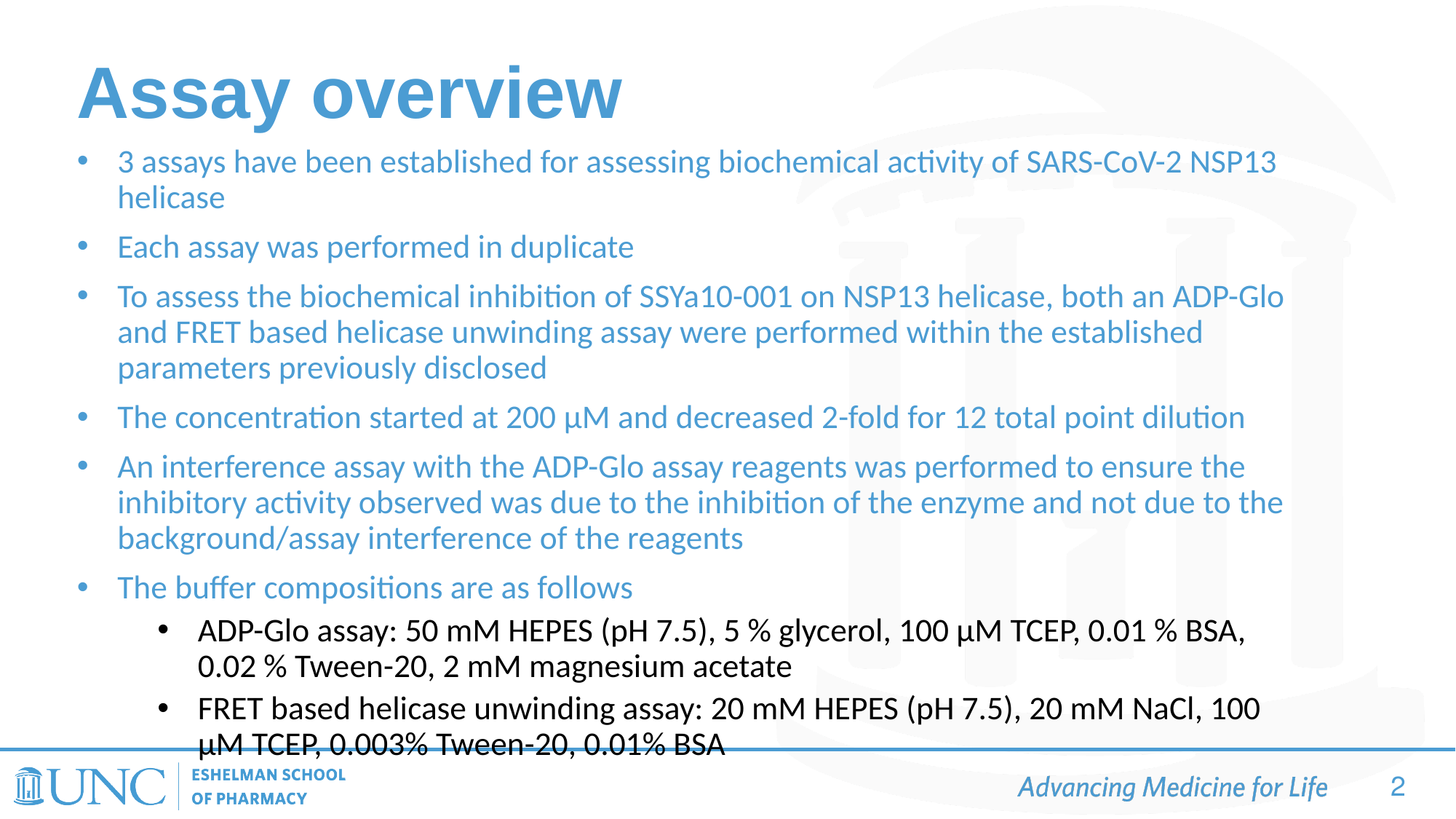

Assay overview
3 assays have been established for assessing biochemical activity of SARS-CoV-2 NSP13 helicase
Each assay was performed in duplicate
To assess the biochemical inhibition of SSYa10-001 on NSP13 helicase, both an ADP-Glo and FRET based helicase unwinding assay were performed within the established parameters previously disclosed
The concentration started at 200 µM and decreased 2-fold for 12 total point dilution
An interference assay with the ADP-Glo assay reagents was performed to ensure the inhibitory activity observed was due to the inhibition of the enzyme and not due to the background/assay interference of the reagents
The buffer compositions are as follows
ADP-Glo assay: 50 mM HEPES (pH 7.5), 5 % glycerol, 100 µM TCEP, 0.01 % BSA, 0.02 % Tween-20, 2 mM magnesium acetate
FRET based helicase unwinding assay: 20 mM HEPES (pH 7.5), 20 mM NaCl, 100 µM TCEP, 0.003% Tween-20, 0.01% BSA